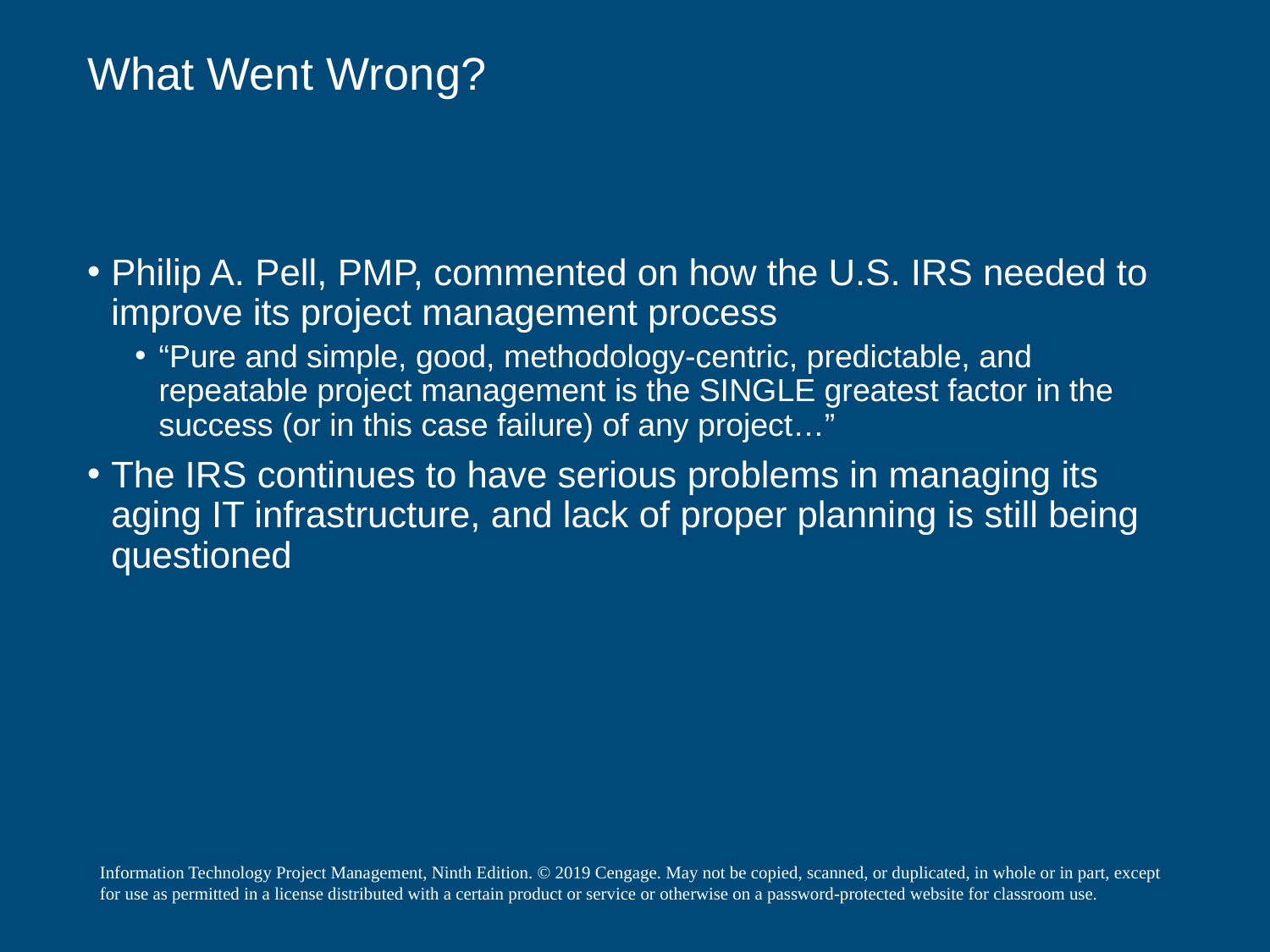

# What Went Wrong?
Philip A. Pell, PMP, commented on how the U.S. IRS needed to improve its project management process
“Pure and simple, good, methodology-centric, predictable, and repeatable project management is the SINGLE greatest factor in the success (or in this case failure) of any project…”
The IRS continues to have serious problems in managing its aging IT infrastructure, and lack of proper planning is still being questioned

Information Technology Project Management, Ninth Edition. © 2019 Cengage. May not be copied, scanned, or duplicated, in whole or in part, except for use as permitted in a license distributed with a certain product or service or otherwise on a password-protected website for classroom use.